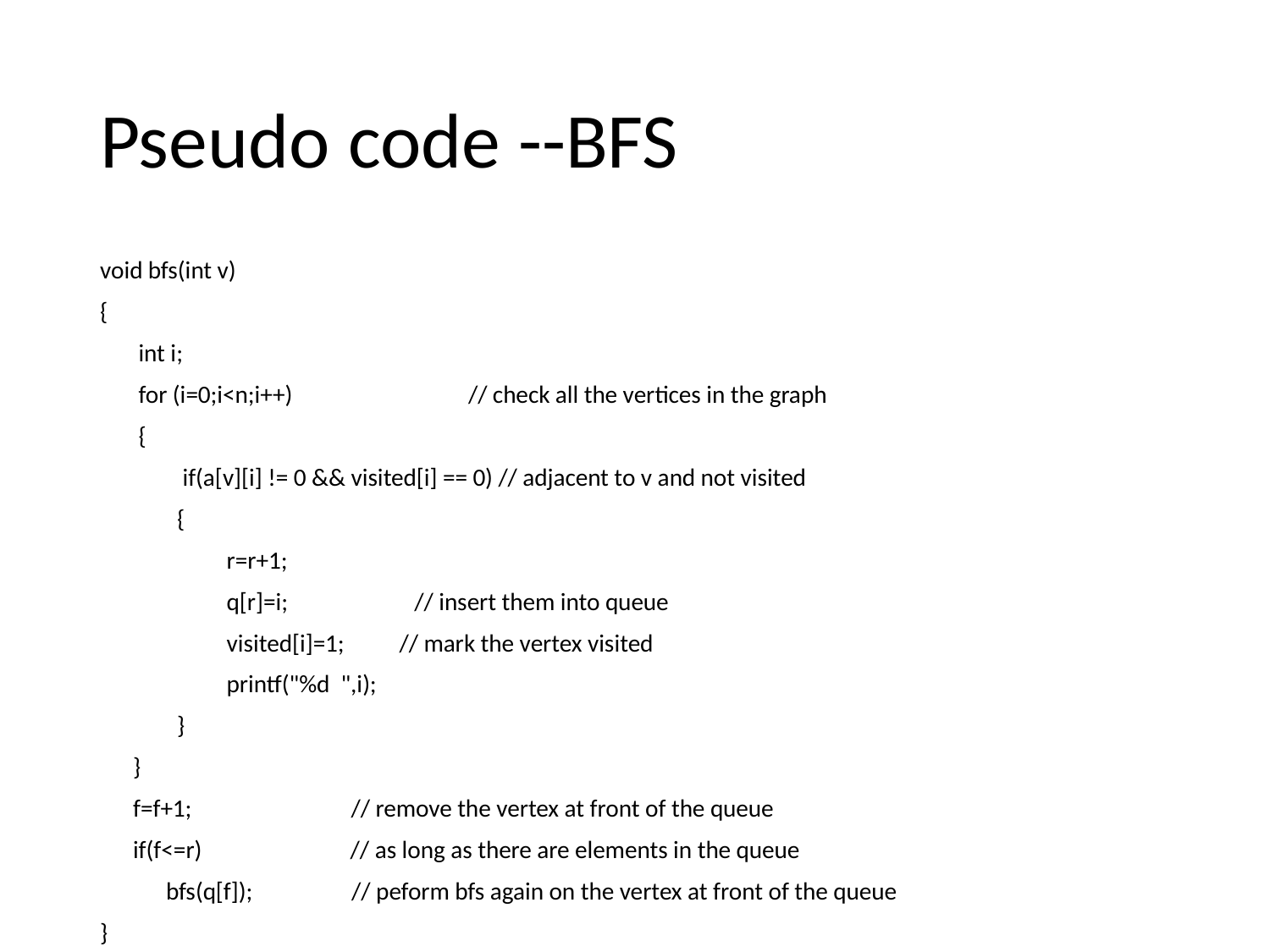

# Pseudo code --BFS
void bfs(int v)
{
       int i;
       for (i=0;i<n;i++)                                // check all the vertices in the graph
       {
               if(a[v][i] != 0 && visited[i] == 0) // adjacent to v and not visited
              {
                       r=r+1;
                       q[r]=i;                       // insert them into queue
                       visited[i]=1;          // mark the vertex visited
                       printf("%d  ",i);
              }
      }
      f=f+1;                             // remove the vertex at front of the queue
      if(f<=r)                           // as long as there are elements in the queue
            bfs(q[f]);                  // peform bfs again on the vertex at front of the queue
}